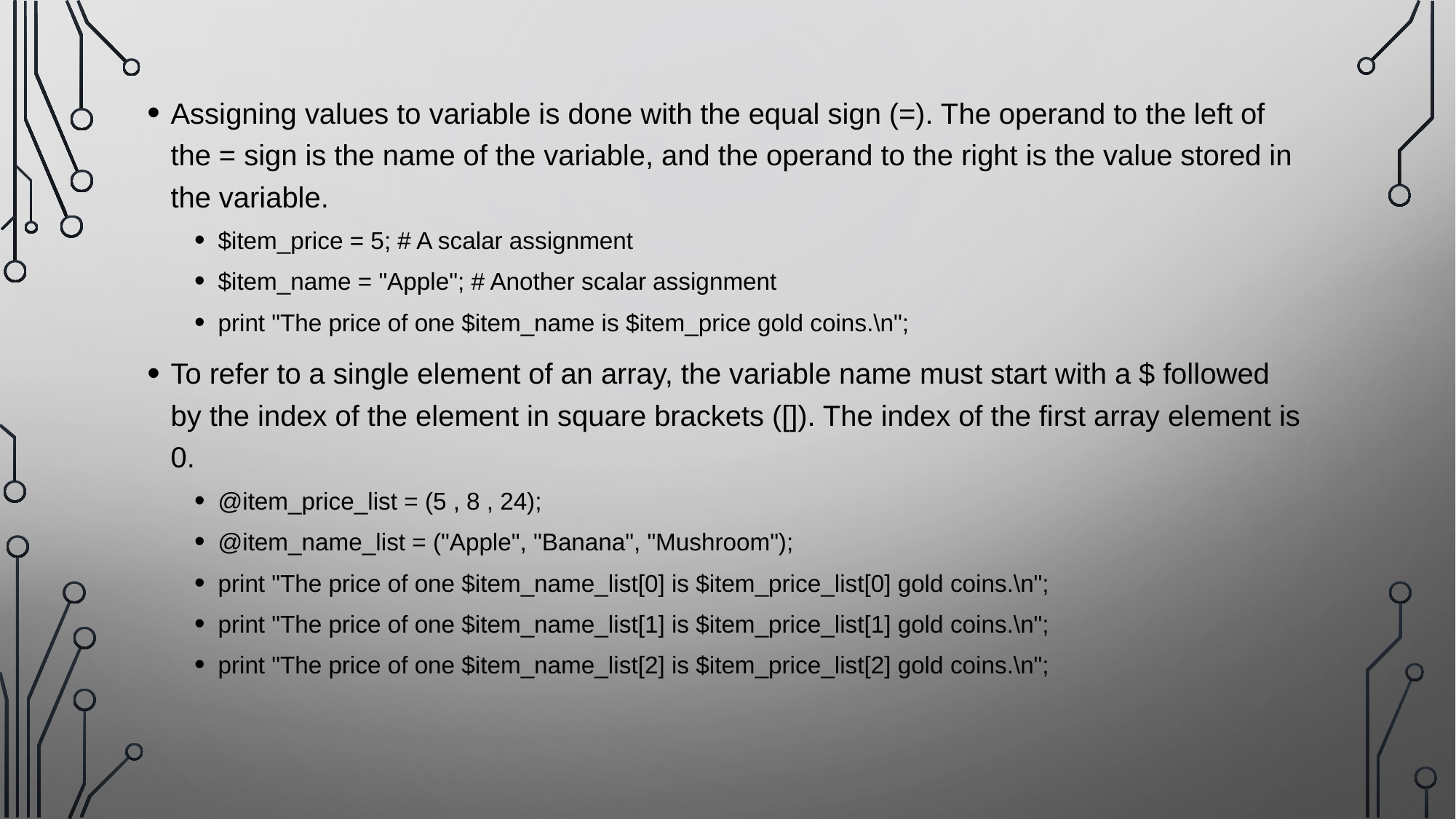

Assigning values to variable is done with the equal sign (=). The operand to the left of the = sign is the name of the variable, and the operand to the right is the value stored in the variable.
$item_price = 5; # A scalar assignment
$item_name = "Apple"; # Another scalar assignment
print "The price of one $item_name is $item_price gold coins.\n";
To refer to a single element of an array, the variable name must start with a $ followed by the index of the element in square brackets ([]). The index of the first array element is 0.
@item_price_list = (5 , 8 , 24);
@item_name_list = ("Apple", "Banana", "Mushroom");
print "The price of one $item_name_list[0] is $item_price_list[0] gold coins.\n";
print "The price of one $item_name_list[1] is $item_price_list[1] gold coins.\n";
print "The price of one $item_name_list[2] is $item_price_list[2] gold coins.\n";